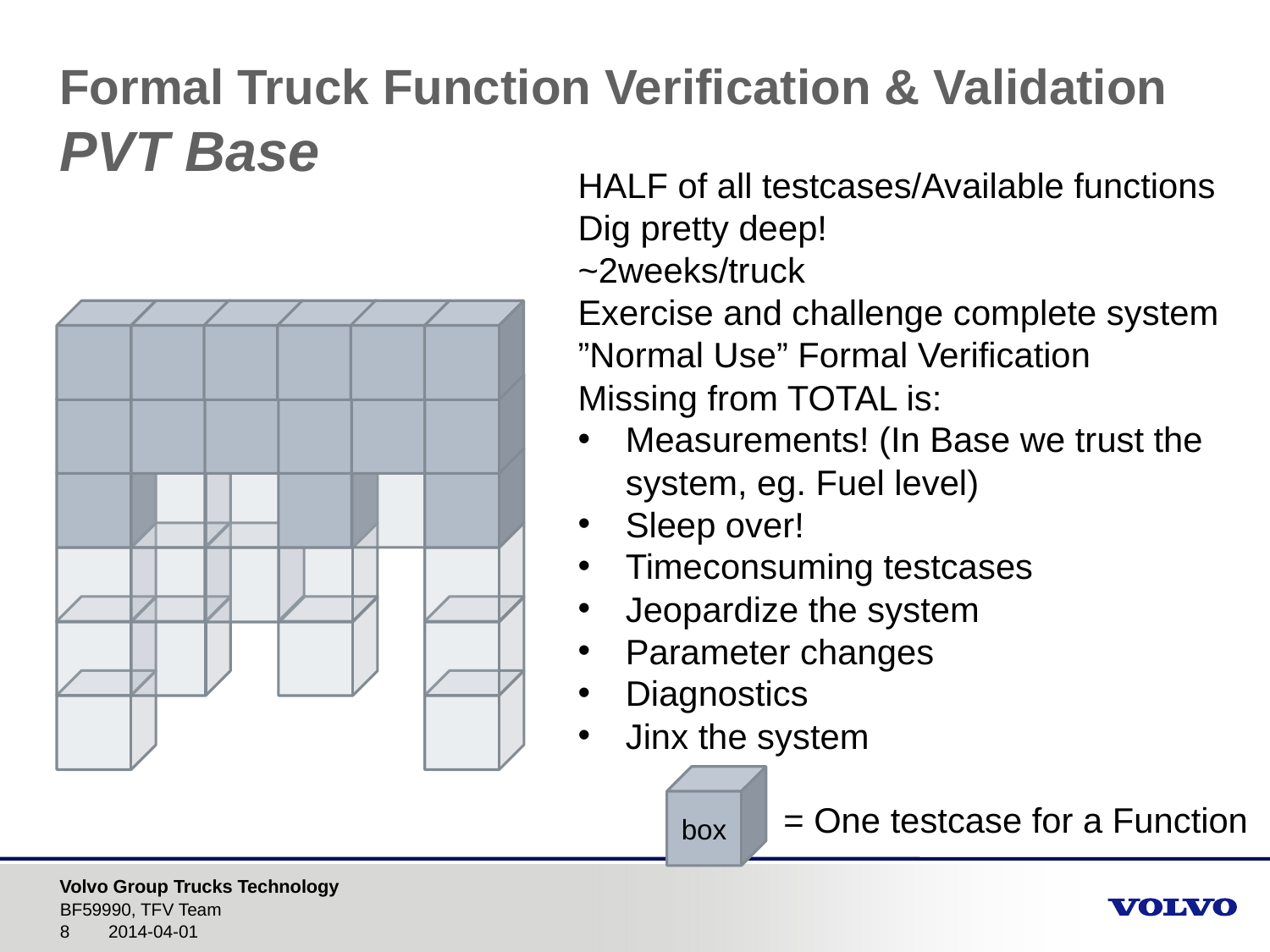

# Formal Truck Function Verification & Validation PVT Base
HALF of all testcases/Available functions
Dig pretty deep!
~2weeks/truck
Exercise and challenge complete system
”Normal Use” Formal Verification
Missing from TOTAL is:
Measurements! (In Base we trust the system, eg. Fuel level)
Sleep over!
Timeconsuming testcases
Jeopardize the system
Parameter changes
Diagnostics
Jinx the system

box
= One testcase for a Function
BF59990, TFV Team
2014-04-01
8